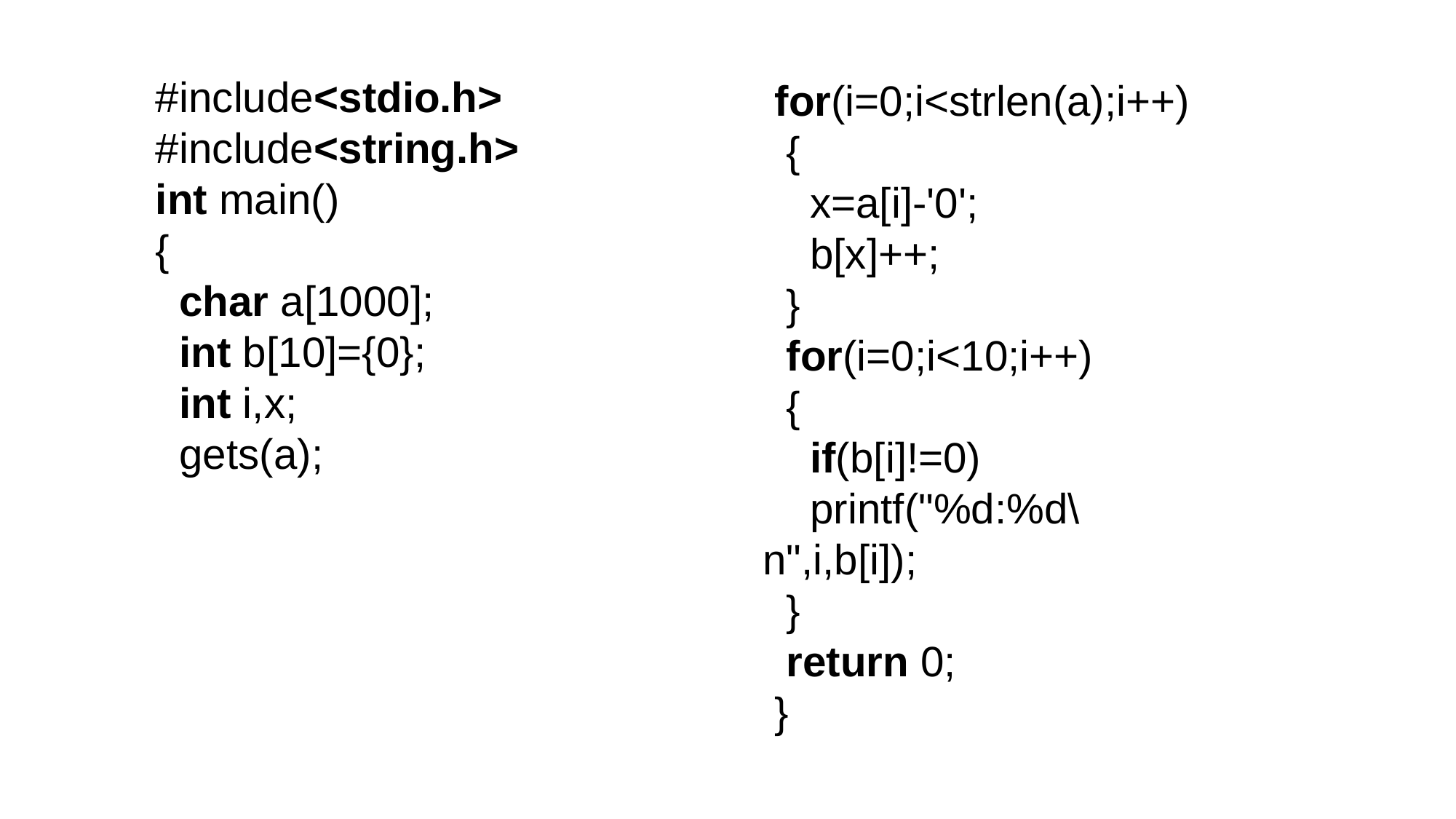

#include<stdio.h>
#include<string.h>
int main()
{
  char a[1000];
  int b[10]={0};
  int i,x;
  gets(a);
 for(i=0;i<strlen(a);i++)
  {
    x=a[i]-'0';
    b[x]++;
  }
  for(i=0;i<10;i++)
  {
    if(b[i]!=0)
    printf("%d:%d\n",i,b[i]);
  }
  return 0;
 }